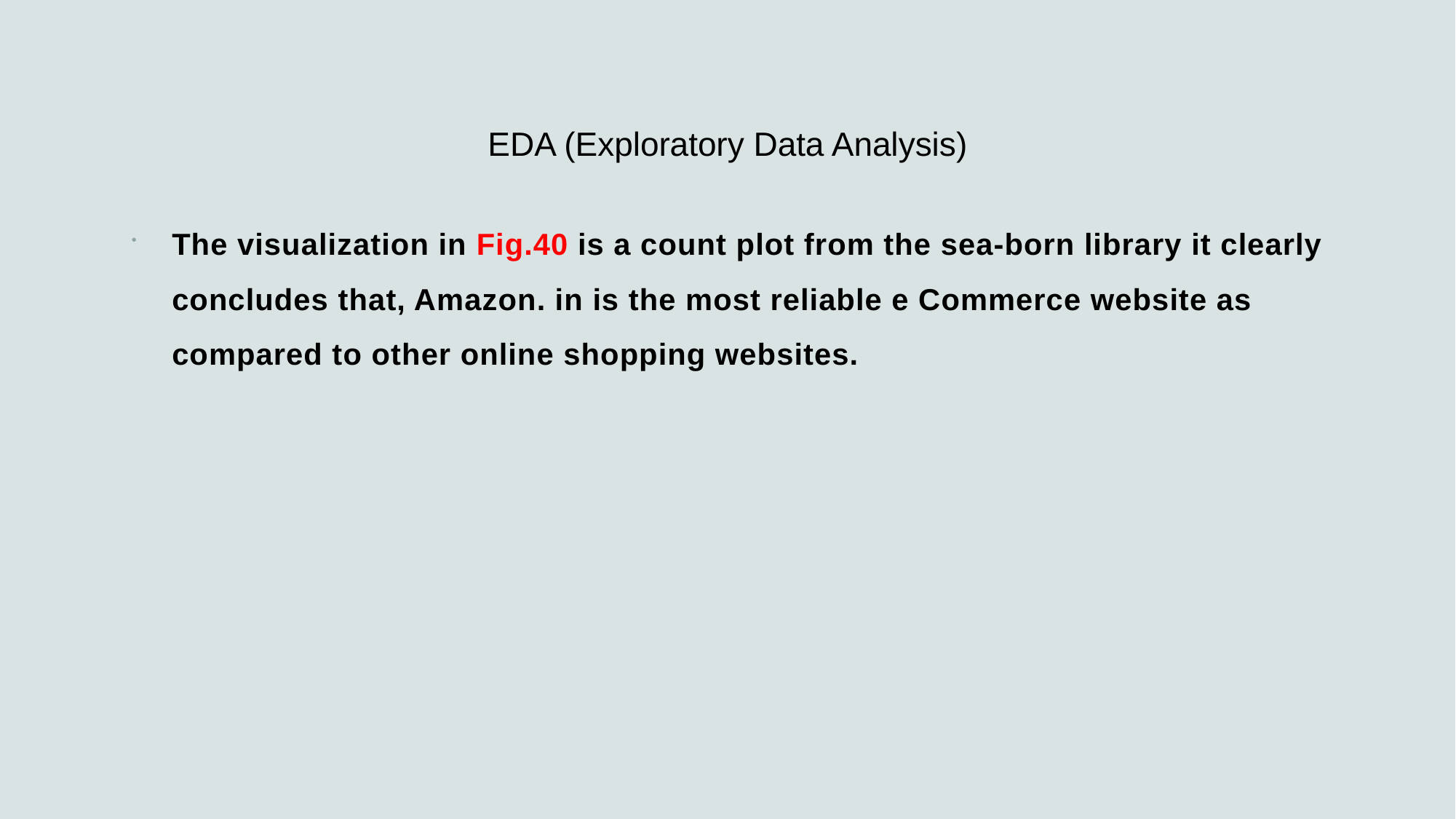

# EDA (Exploratory Data Analysis)
The visualization in Fig.40 is a count plot from the sea-born library it clearly concludes that, Amazon. in is the most reliable e Commerce website as compared to other online shopping websites.